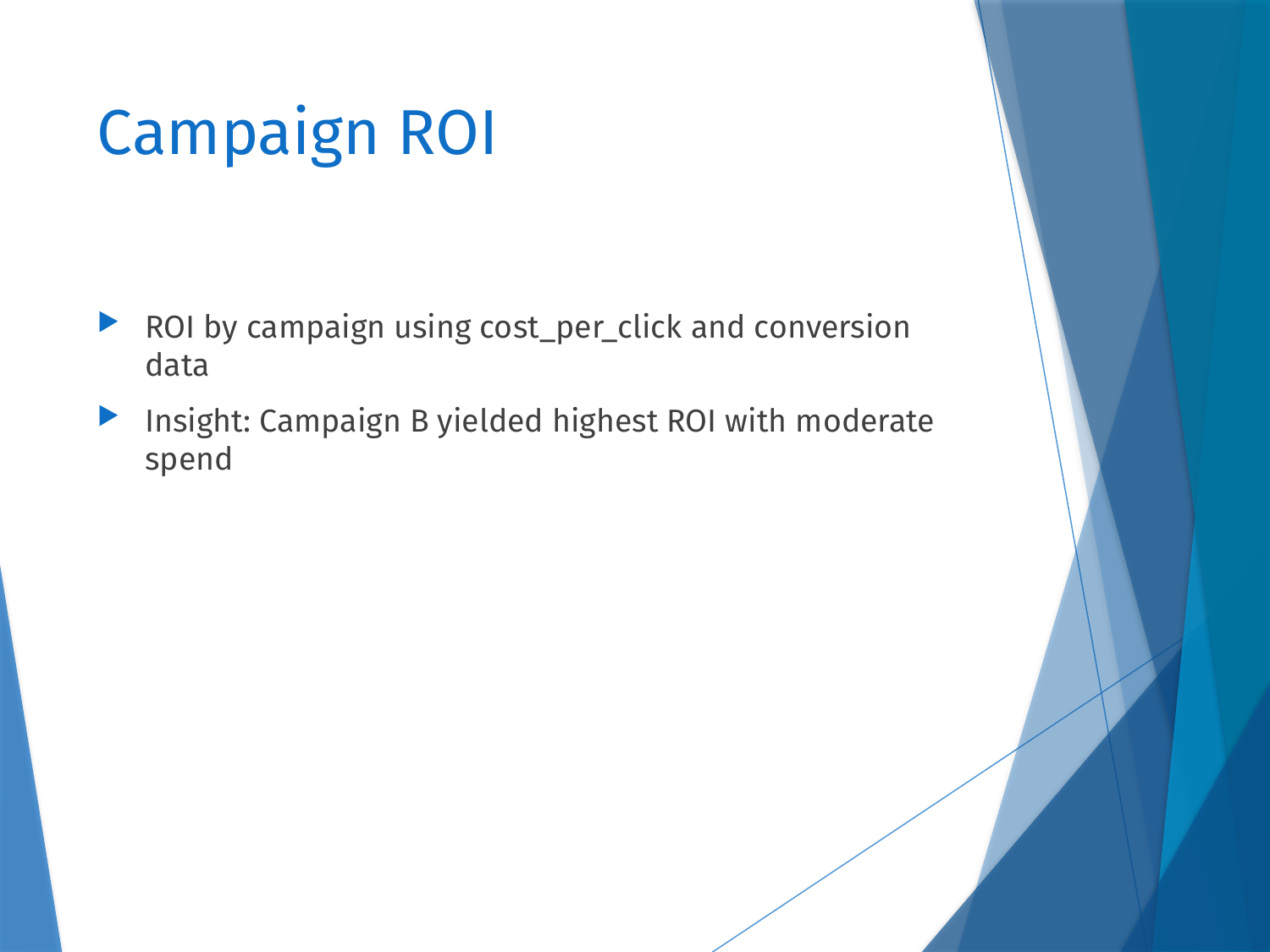

# Campaign ROI
ROI by campaign using cost_per_click and conversion data
Insight: Campaign B yielded highest ROI with moderate spend